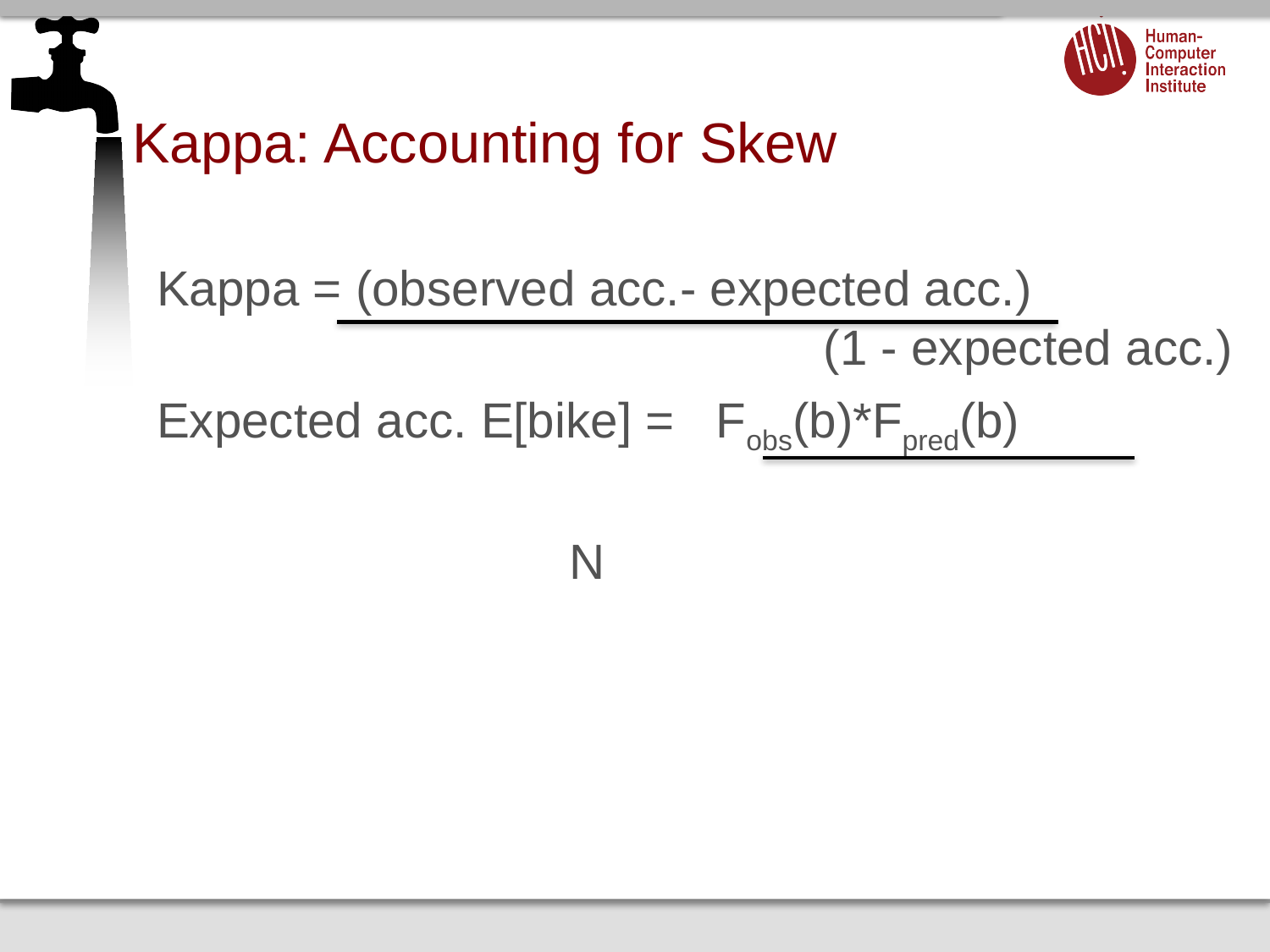

# Kappa: Accounting for Skew
Kappa = (observed acc.- expected acc.)
					(1 - expected acc.)
Expected acc. E[bike] =   Fobs(b)*Fpred(b)
												N